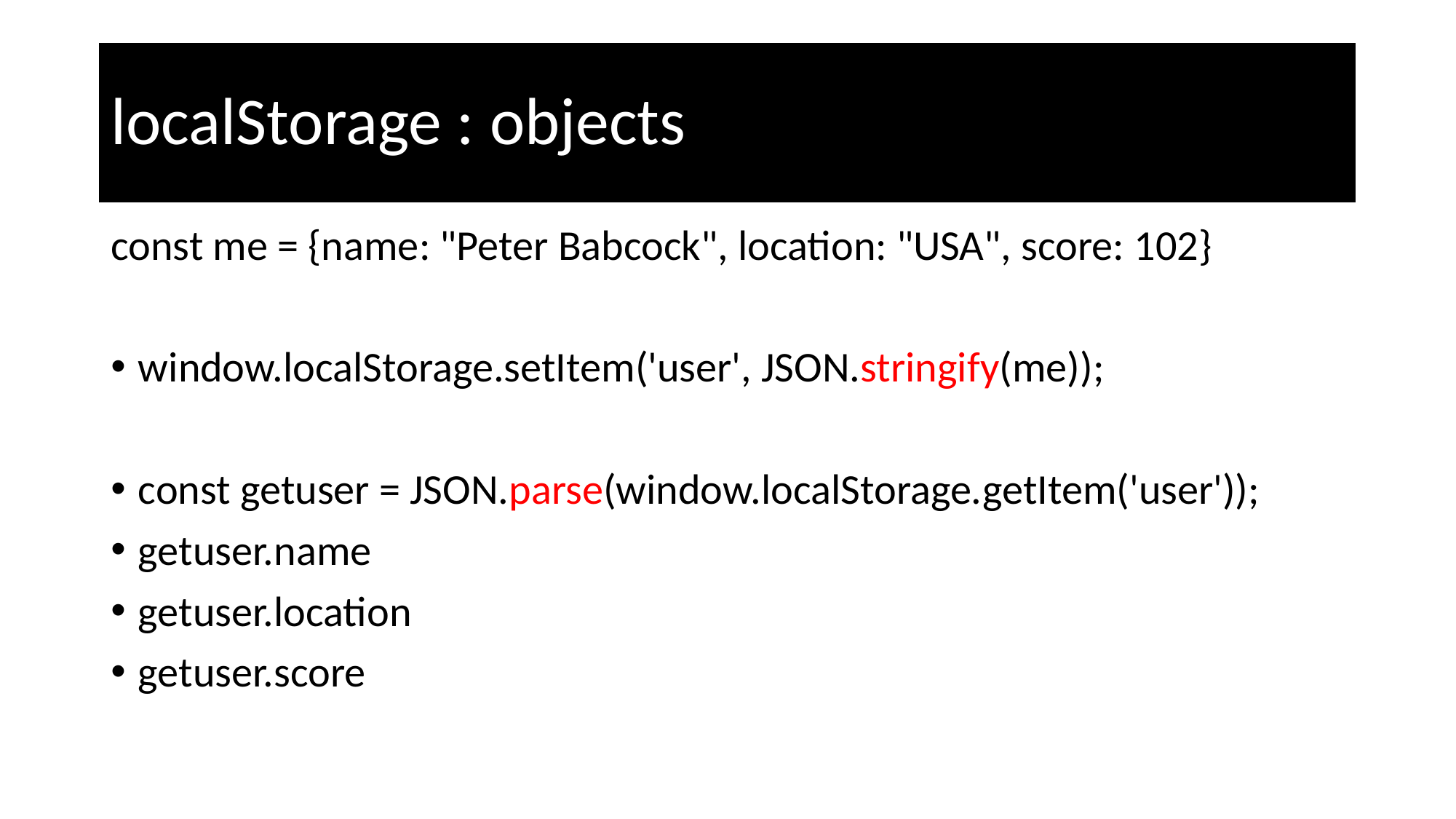

# localStorage : objects
const me = {name: "Peter Babcock", location: "USA", score: 102}

window.localStorage.setItem('user', JSON.stringify(me));

const getuser = JSON.parse(window.localStorage.getItem('user'));
getuser.name
getuser.location
getuser.score